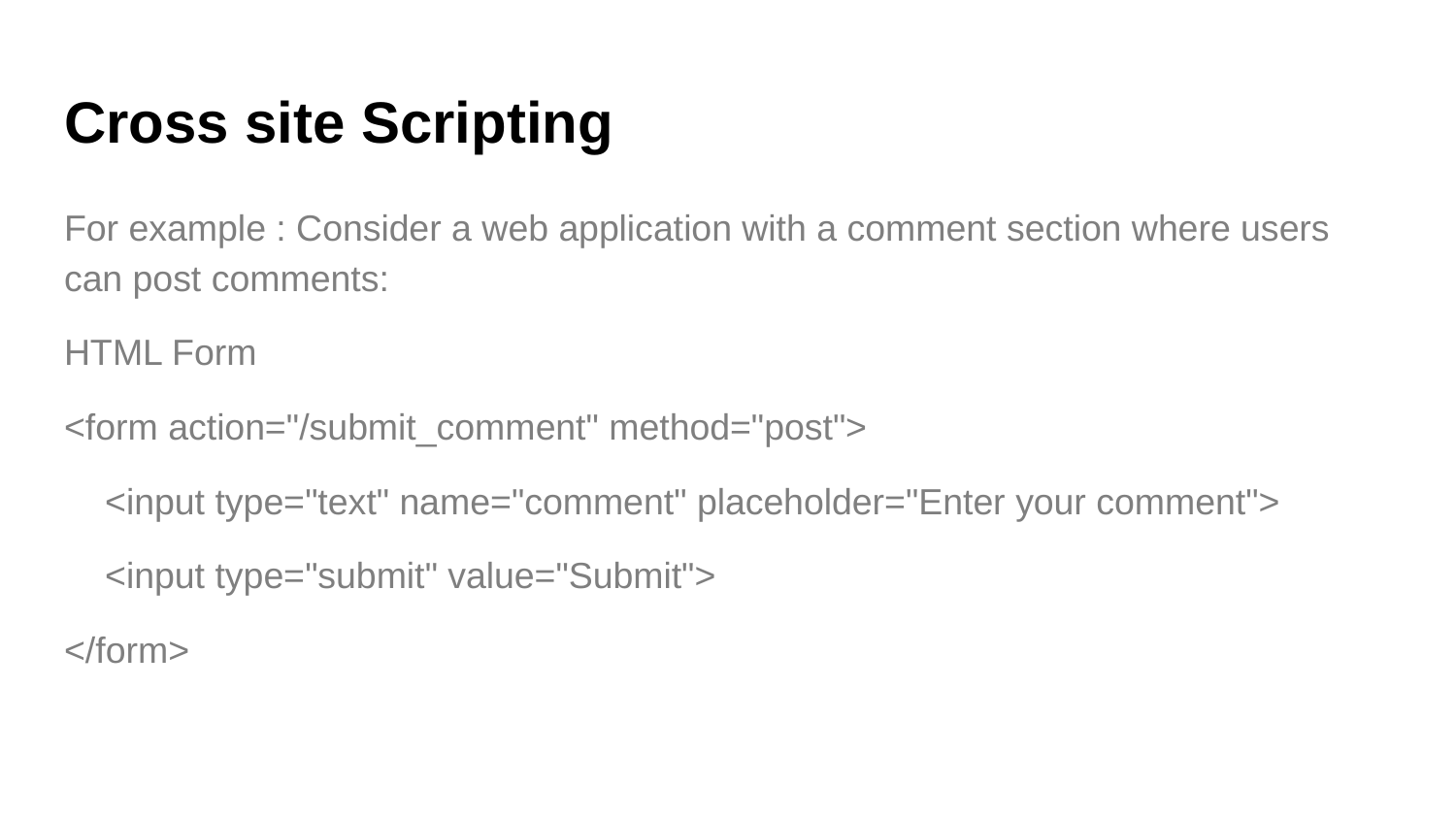

# Cross site Scripting
For example : Consider a web application with a comment section where users can post comments:
HTML Form
<form action="/submit_comment" method="post">
    <input type="text" name="comment" placeholder="Enter your comment">
    <input type="submit" value="Submit">
</form>